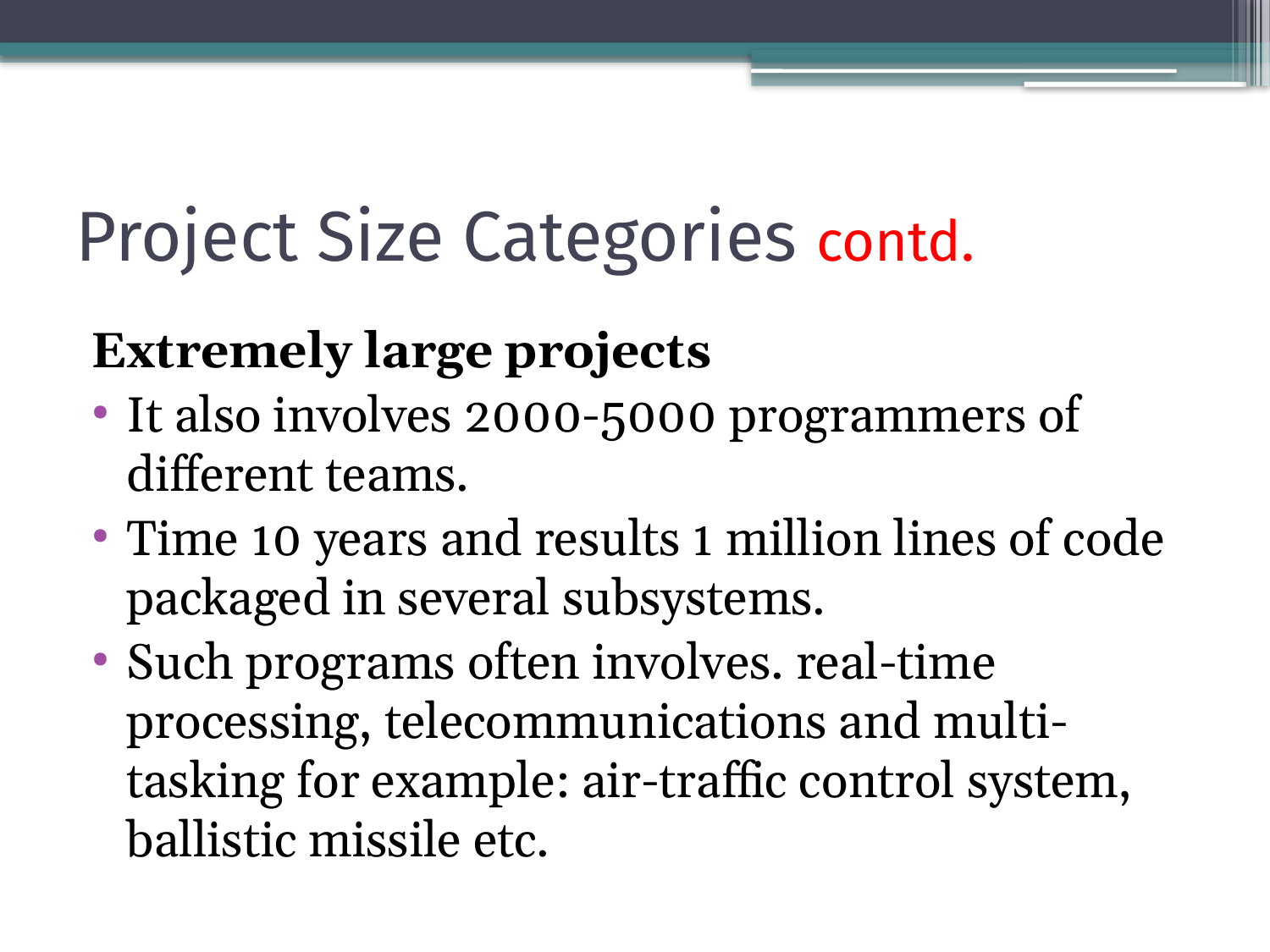

# Project Size Categories contd.
Extremely large projects
It also involves 2000-5000 programmers of different teams.
Time 10 years and results 1 million lines of code packaged in several subsystems.
Such programs often involves. real-time processing, telecommunications and multi-tasking for example: air-traffic control system, ballistic missile etc.